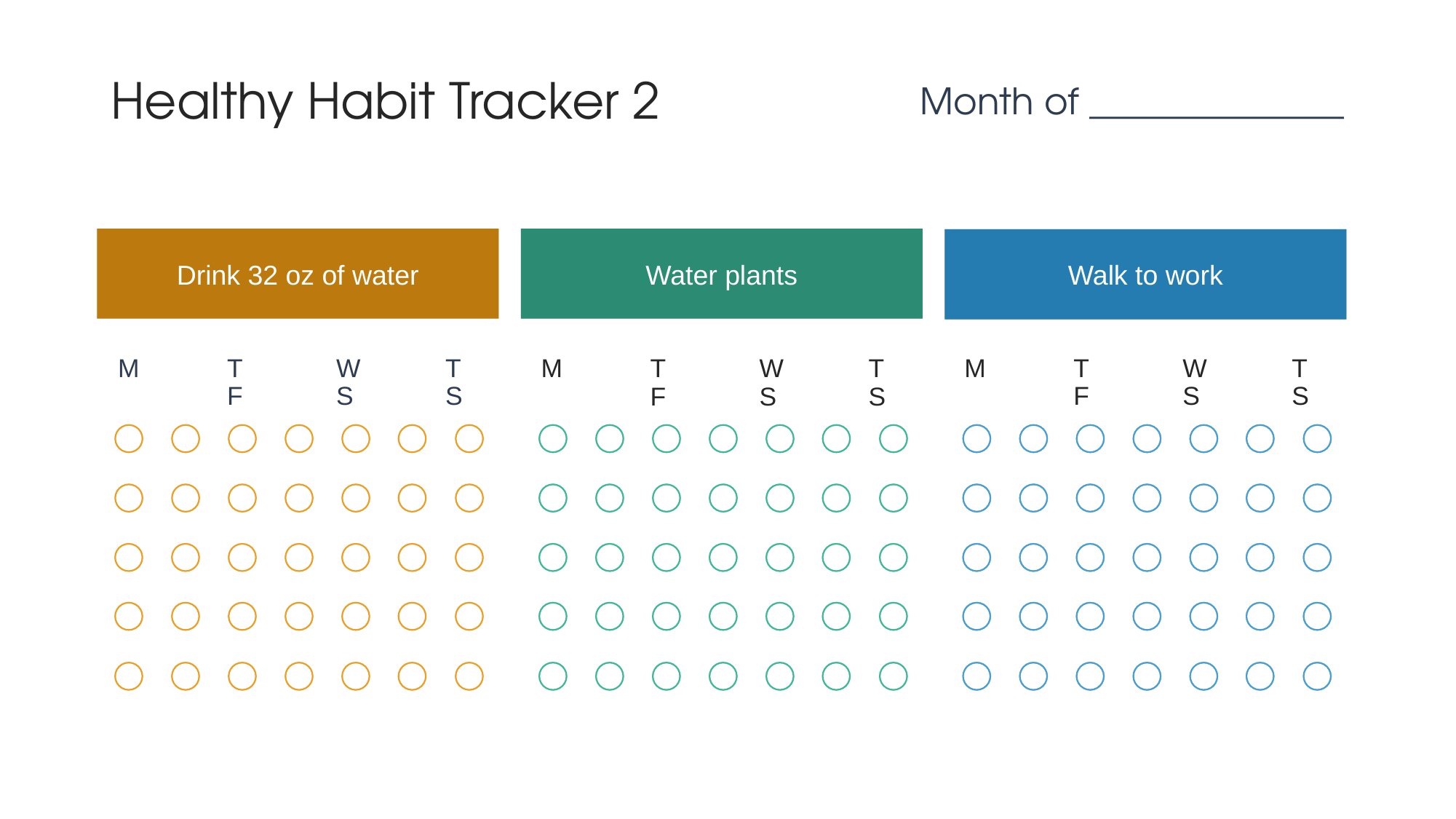

# Healthy Habit Tracker 2
Month of ______________
Drink 32 oz of water
Water plants
Walk to work
M	T	W	T	F	S	S
M	T	W	T	F	S	S
M	T	W	T	F	S	S